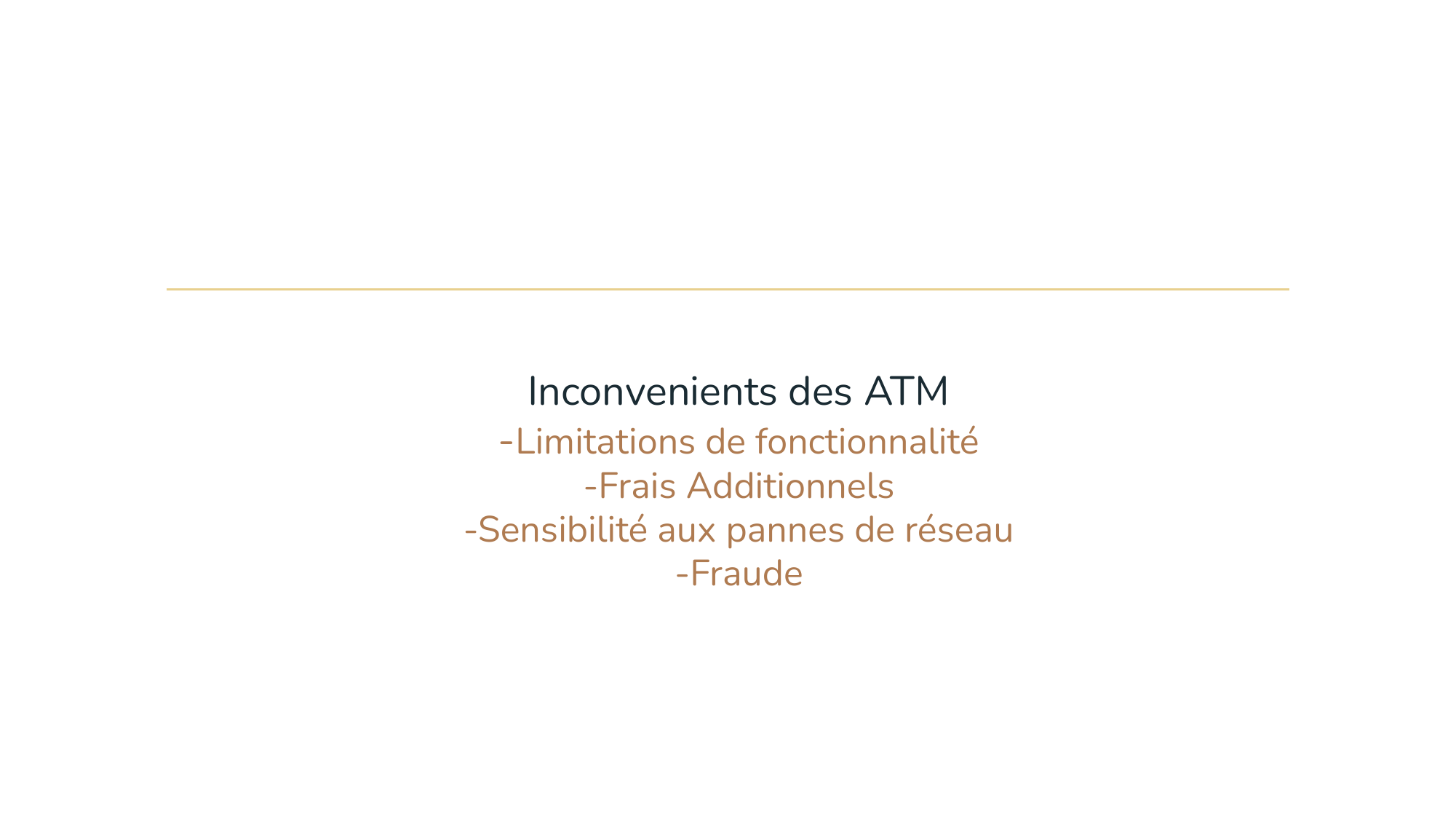

# Inconvenients des ATM -Limitations de fonctionnalité -Frais Additionnels -Sensibilité aux pannes de réseau -Fraude